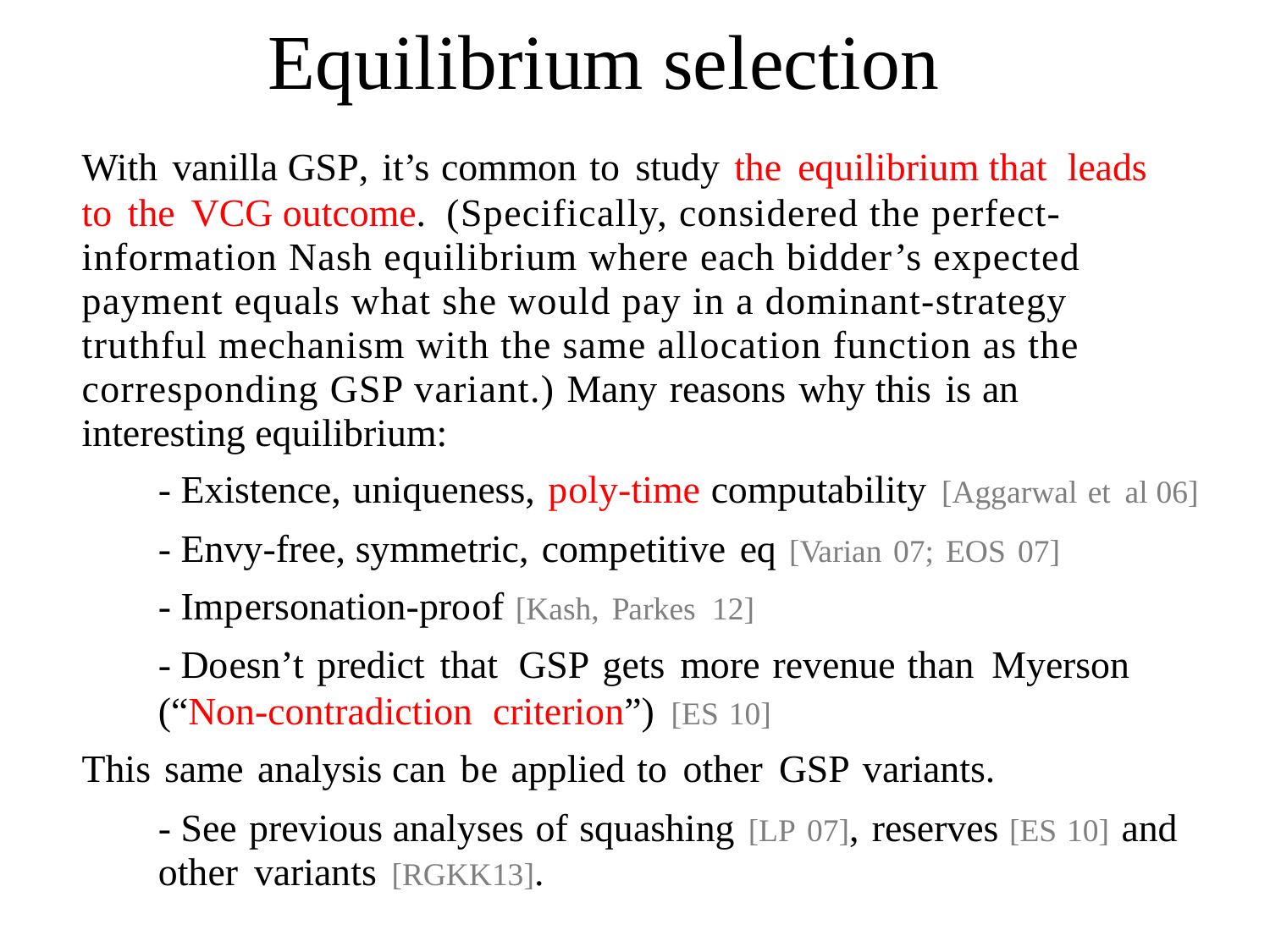

Equilibrium selection
With vanilla GSP, it’s common to study the equilibrium that  leads
to the VCG outcome.  (Specifically, considered the perfect-information Nash equilibrium where each bidder’s expected payment equals what she would pay in a dominant-strategy truthful mechanism with the same allocation function as the corresponding GSP variant.) Many reasons why this is an interesting equilibrium:
- Existence, uniqueness, poly-time computability [Aggarwal et al 06]
- Envy-free, symmetric, competitive eq [Varian 07; EOS 07]
- Impersonation-proof [Kash, Parkes  12]
- Doesn’t predict that  GSP gets more revenue than Myerson
(“Non-contradiction  criterion”) [ES 10]
This same analysis can be applied to other GSP variants.
- See previous analyses of squashing [LP 07], reserves [ES 10] and other variants [RGKK13].